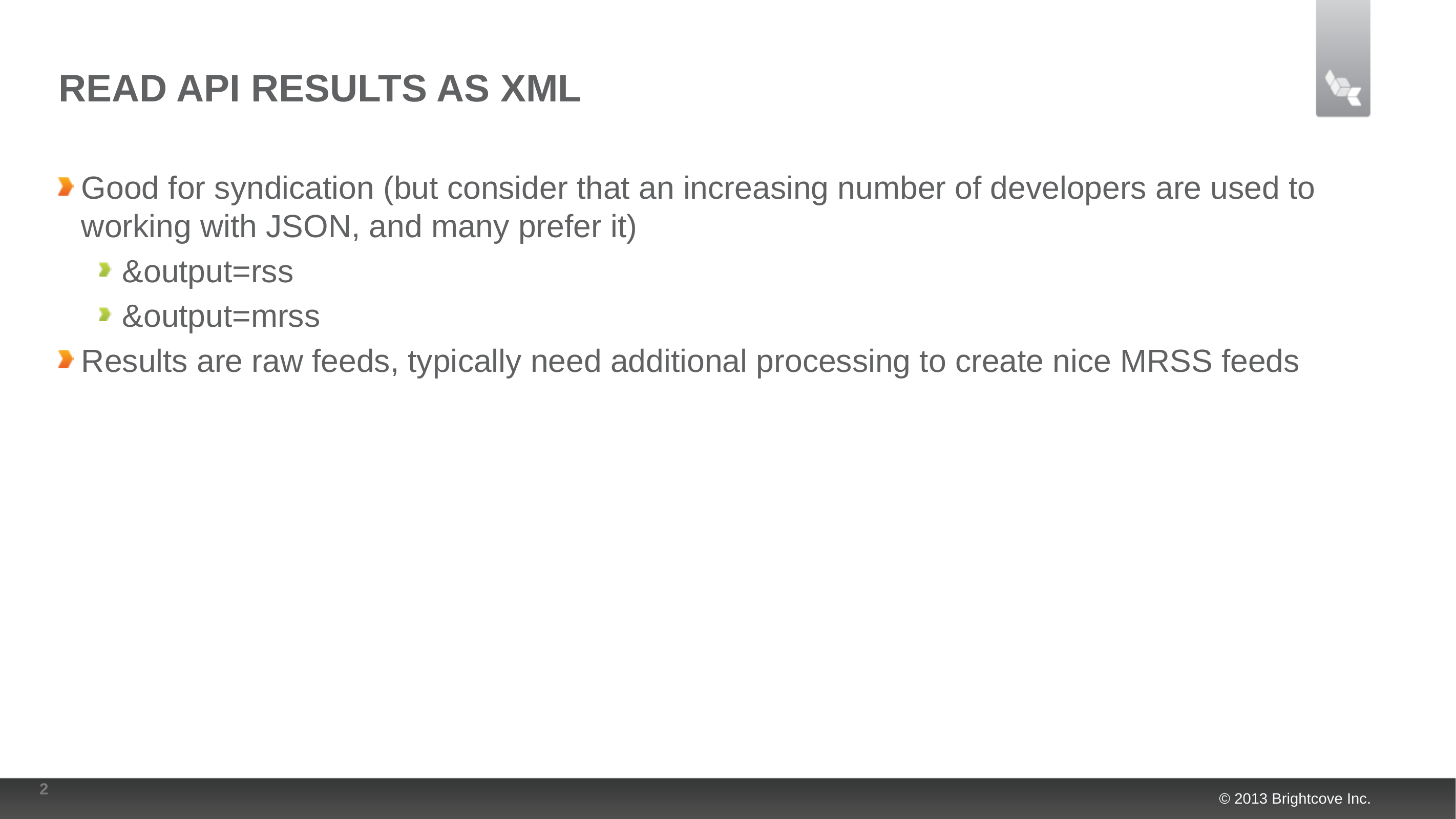

# Read API Results as XML
Good for syndication (but consider that an increasing number of developers are used to working with JSON, and many prefer it)
&output=rss
&output=mrss
Results are raw feeds, typically need additional processing to create nice MRSS feeds
2